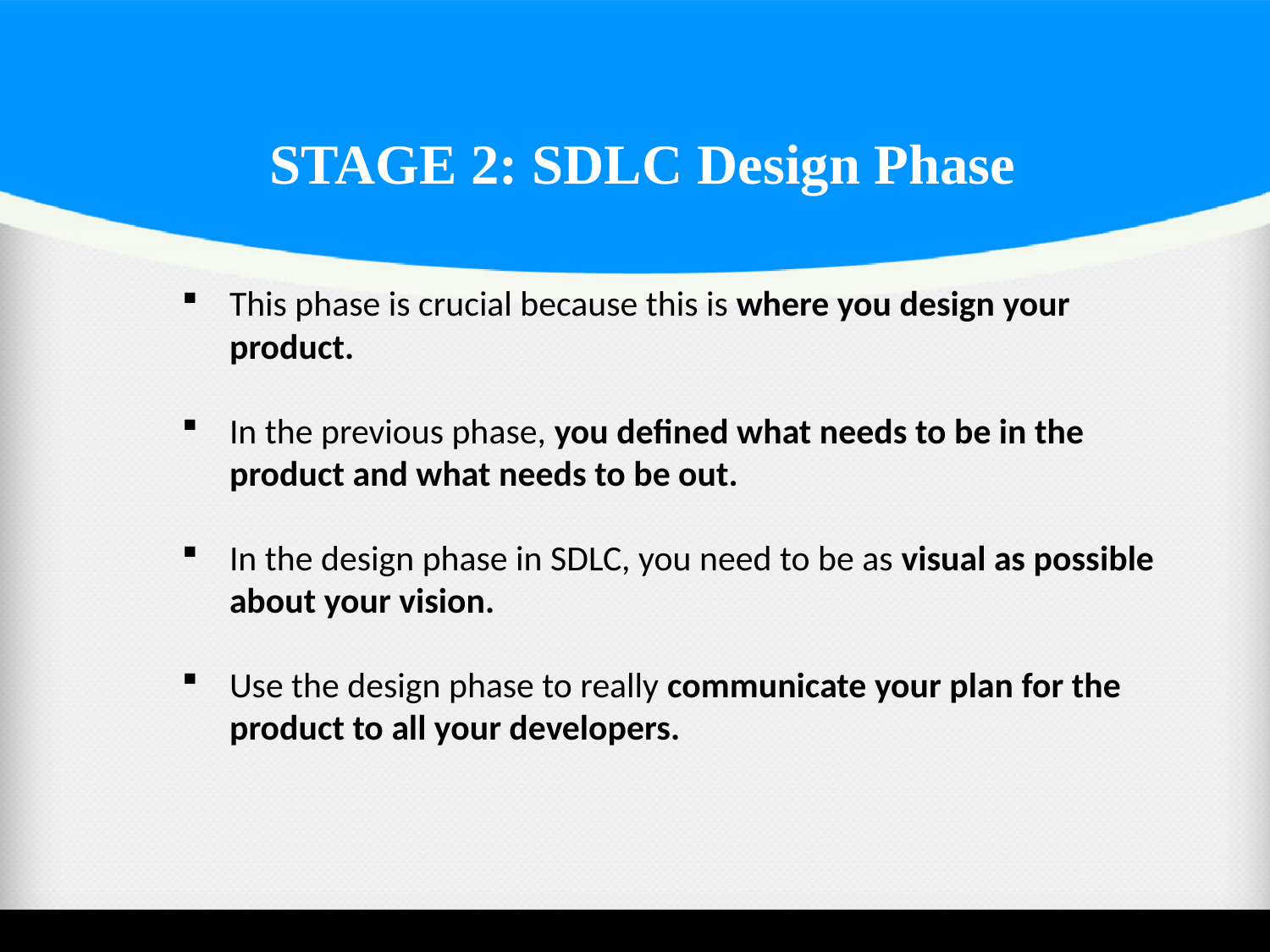

# STAGE 2: SDLC Design Phase

This phase is crucial because this is where you design your product.

In the previous phase, you defined what needs to be in the product and what needs to be out.

In the design phase in SDLC, you need to be as visual as possible about your vision.

Use the design phase to really communicate your plan for the product to all your developers.